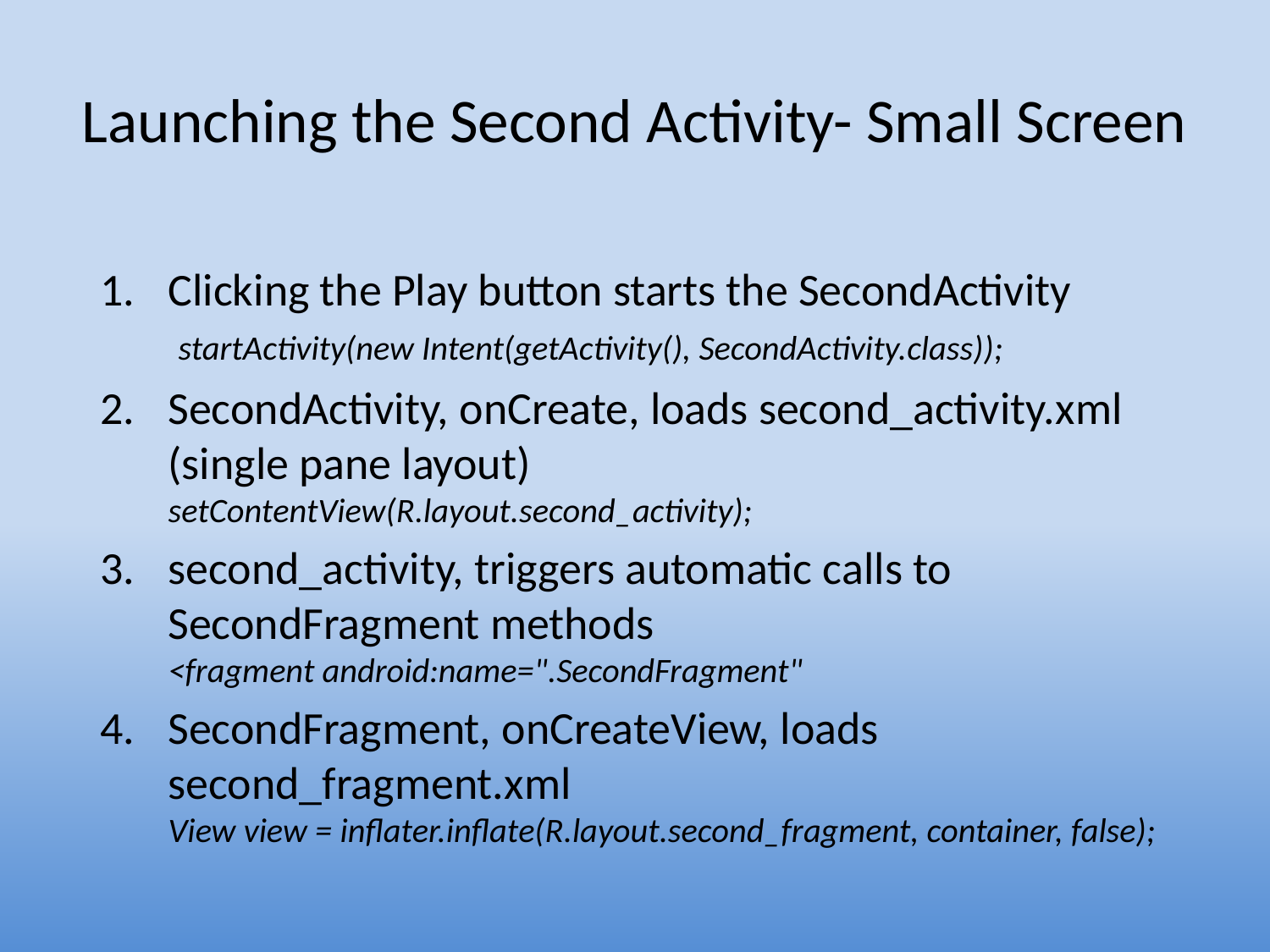

# Launching the Second Activity- Small Screen
Clicking the Play button starts the SecondActivity
 startActivity(new Intent(getActivity(), SecondActivity.class));
SecondActivity, onCreate, loads second_activity.xml (single pane layout)
setContentView(R.layout.second_activity);
second_activity, triggers automatic calls to SecondFragment methods
<fragment android:name=".SecondFragment"
SecondFragment, onCreateView, loads second_fragment.xml
View view = inflater.inflate(R.layout.second_fragment, container, false);